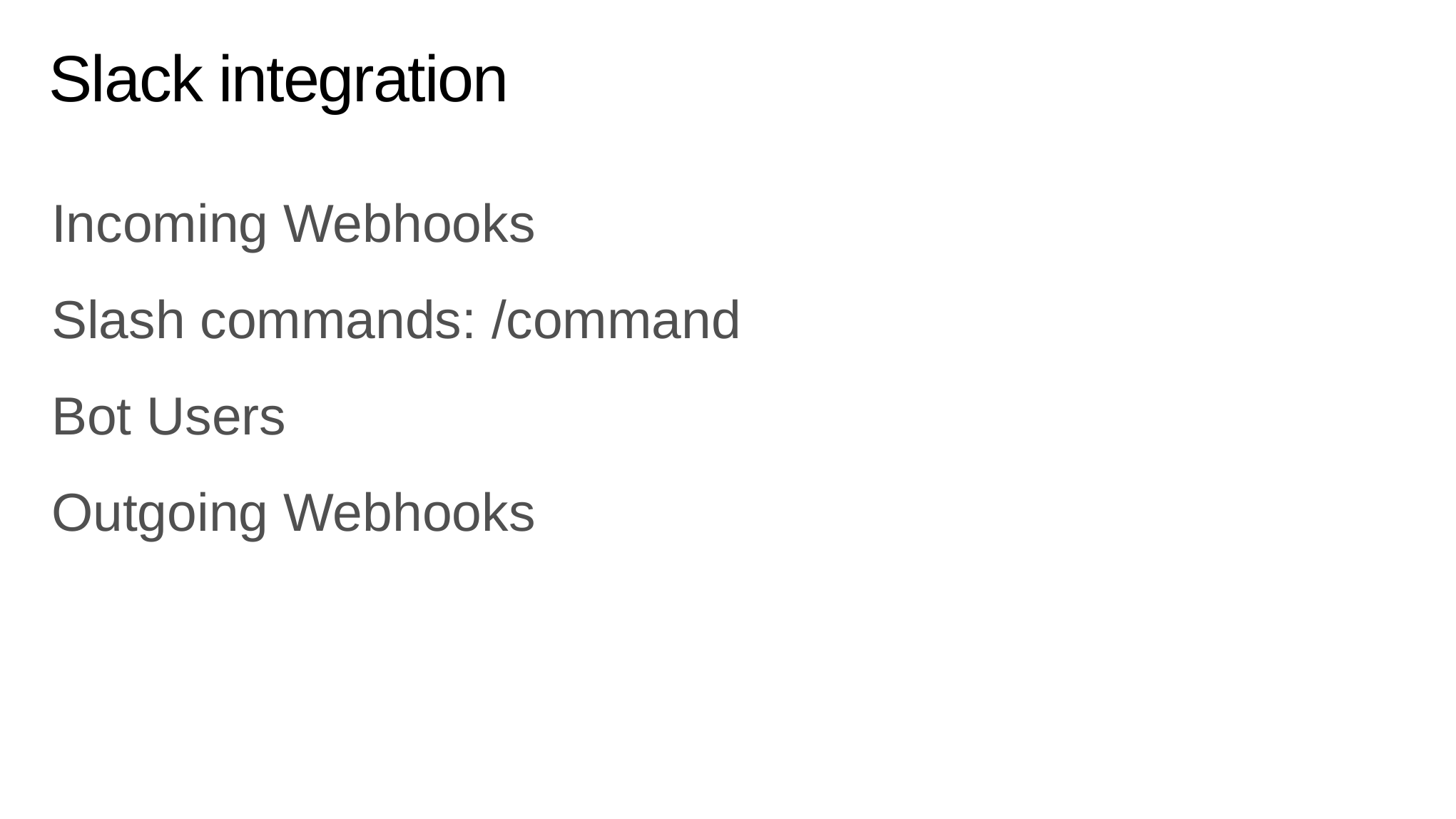

# Slack integration
Incoming Webhooks
Slash commands: /command
Bot Users
Outgoing Webhooks